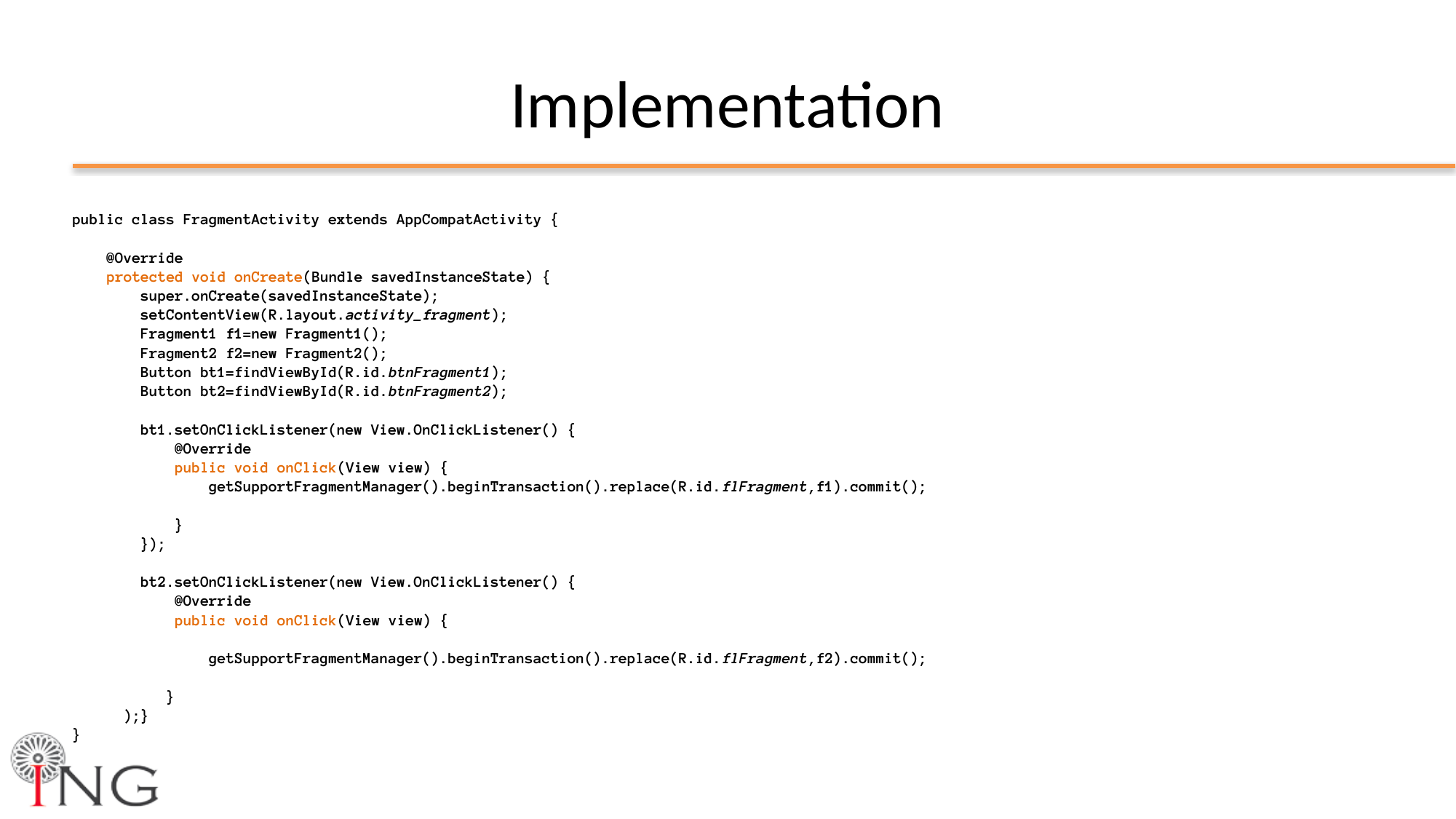

# Implementation
public class FragmentActivity extends AppCompatActivity {
    @Override
    protected void onCreate(Bundle savedInstanceState) {
        super.onCreate(savedInstanceState);
        setContentView(R.layout.activity_fragment);
        Fragment1 f1=new Fragment1();
        Fragment2 f2=new Fragment2();
        Button bt1=findViewById(R.id.btnFragment1);
        Button bt2=findViewById(R.id.btnFragment2);
        bt1.setOnClickListener(new View.OnClickListener() {
            @Override
            public void onClick(View view) {
                getSupportFragmentManager().beginTransaction().replace(R.id.flFragment,f1).commit();
            }
        });
        bt2.setOnClickListener(new View.OnClickListener() {
            @Override
            public void onClick(View view) {
                getSupportFragmentManager().beginTransaction().replace(R.id.flFragment,f2).commit();
           }
      );}
}